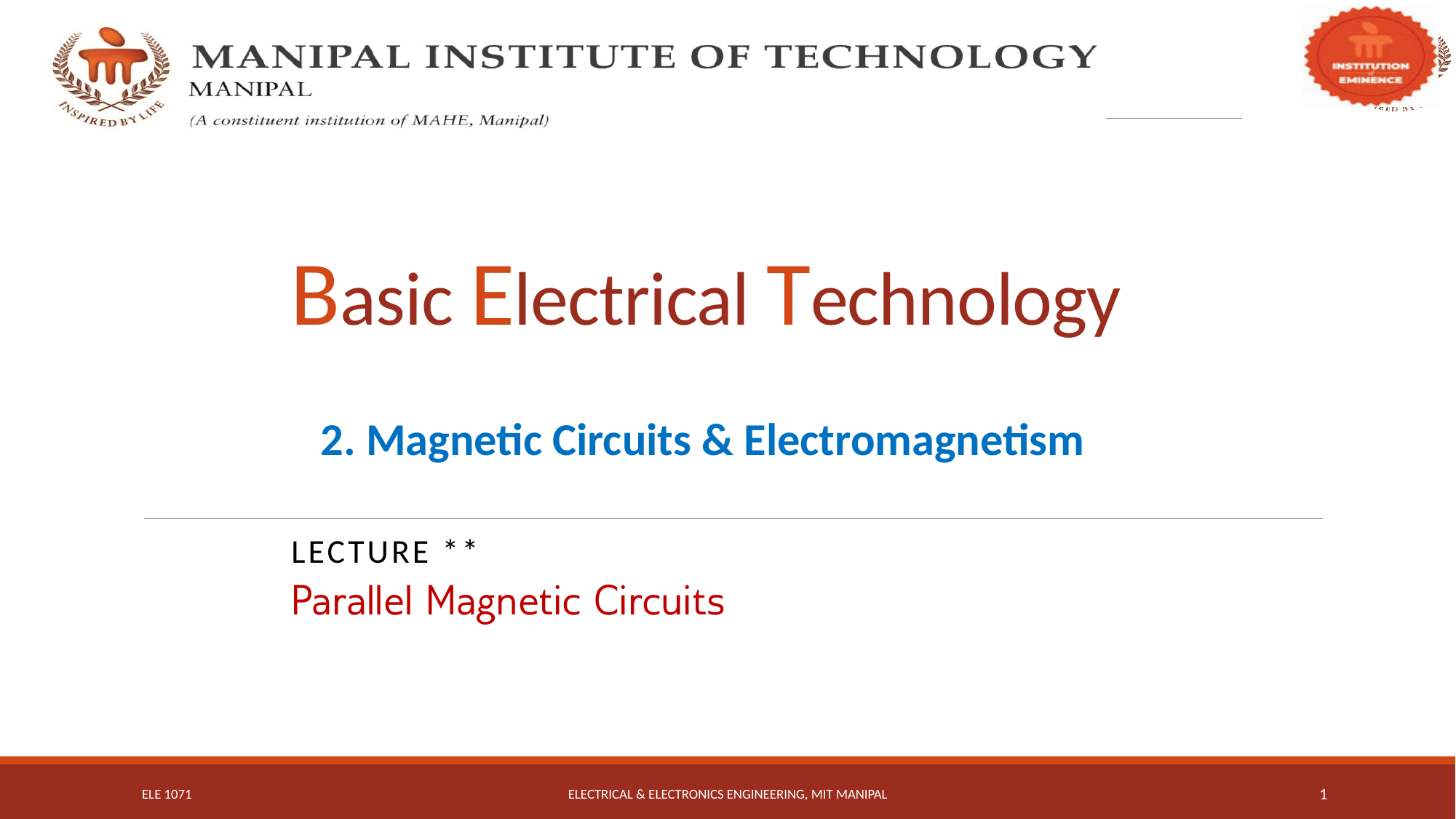

# Basic Electrical Technology
2. Magnetic Circuits & Electromagnetism
Lecture **
Parallel Magnetic Circuits
ELE 1071
Electrical & Electronics Engineering, MIT Manipal
1